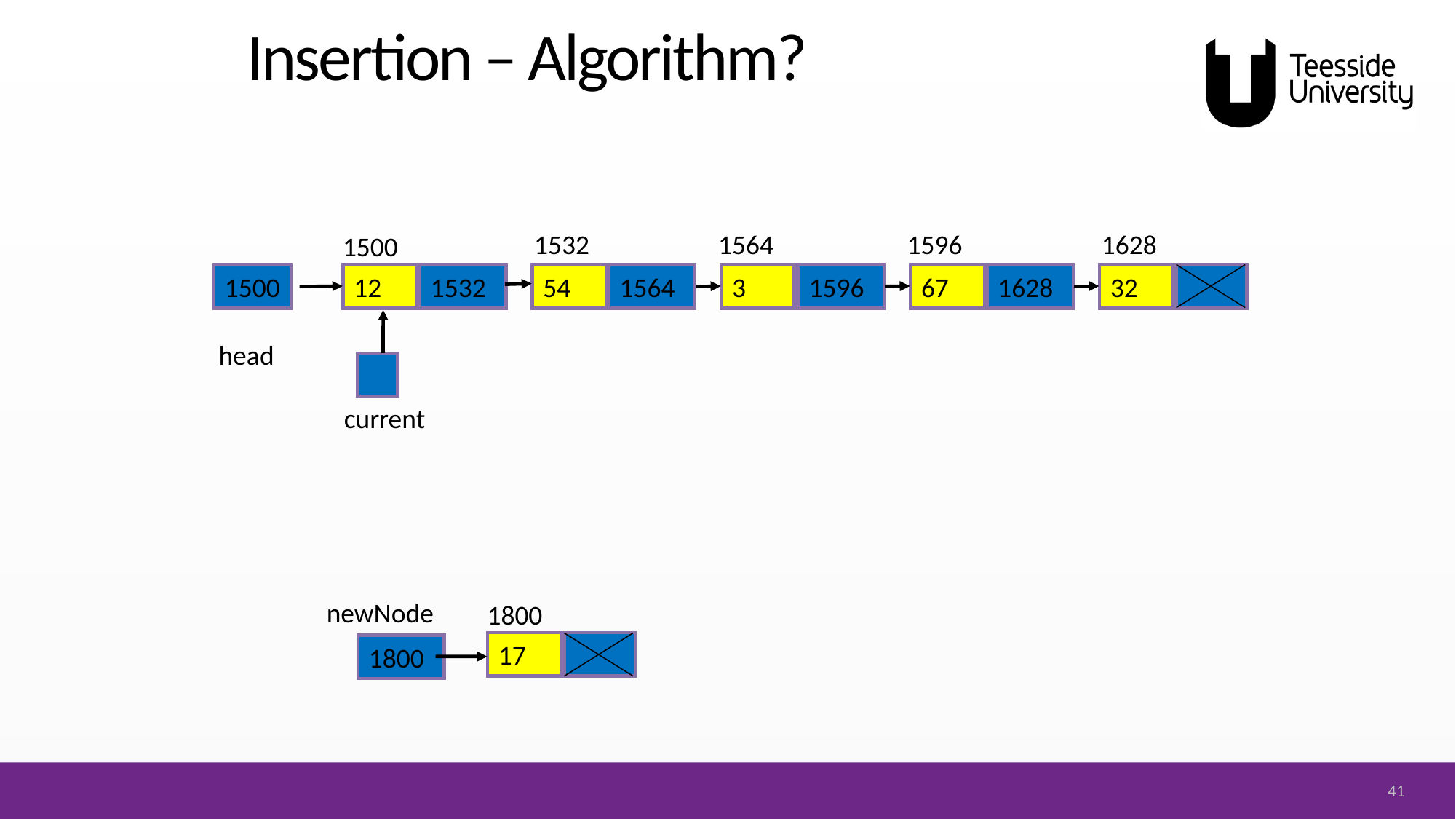

# Insertion – Algorithm?
1532
1564
1596
1628
1500
1500
12
54
3
1596
67
32

1532
1564
1628

current
head
newNode
1800
17

1800

41